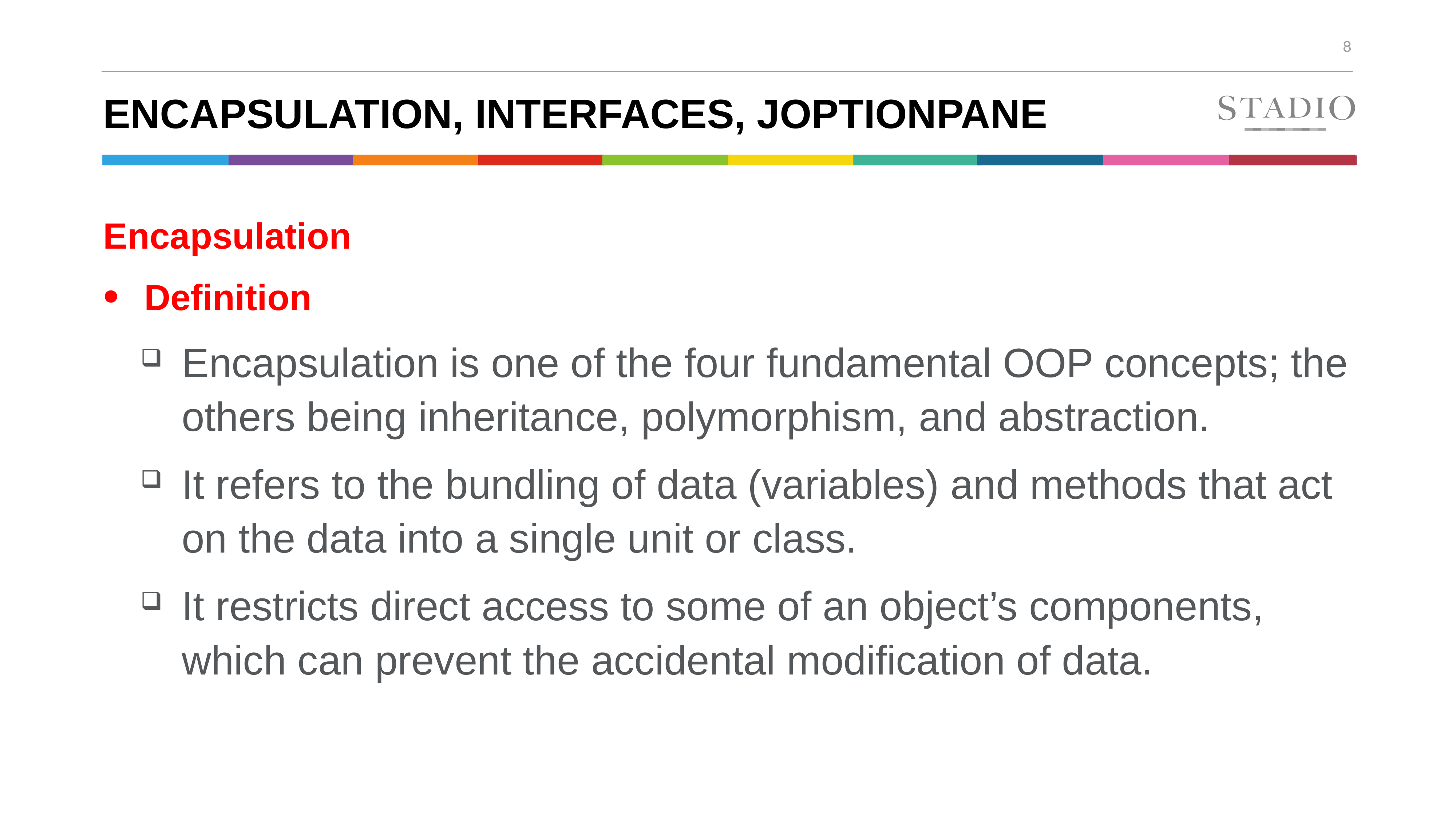

# Encapsulation, Interfaces, JOptionpane

Encapsulation
Definition
Encapsulation is one of the four fundamental OOP concepts; the others being inheritance, polymorphism, and abstraction.
It refers to the bundling of data (variables) and methods that act on the data into a single unit or class.
It restricts direct access to some of an object’s components, which can prevent the accidental modification of data.